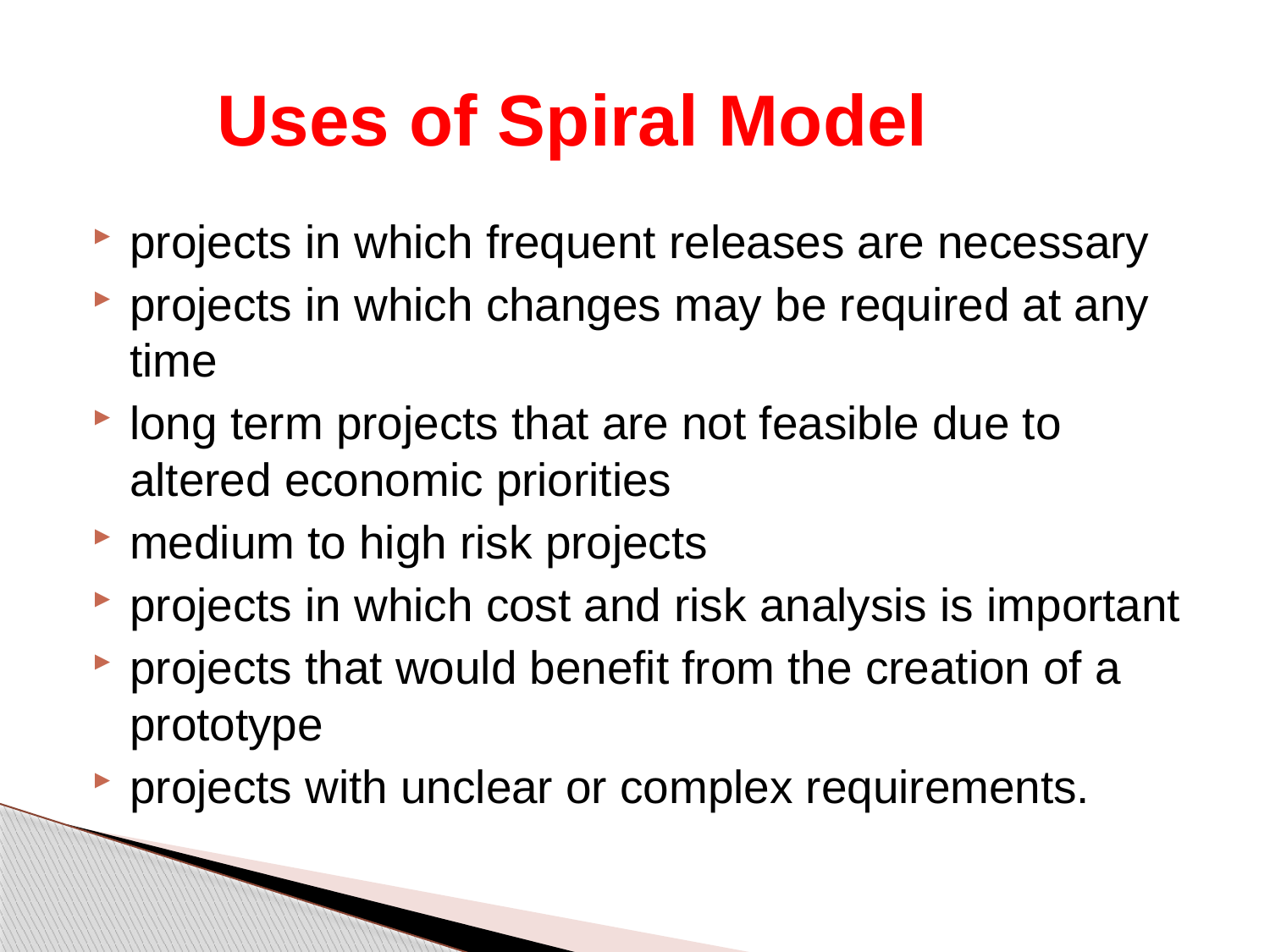

# Uses of Spiral Model
projects in which frequent releases are necessary
projects in which changes may be required at any time
long term projects that are not feasible due to altered economic priorities
medium to high risk projects
projects in which cost and risk analysis is important
projects that would benefit from the creation of a prototype
projects with unclear or complex requirements.